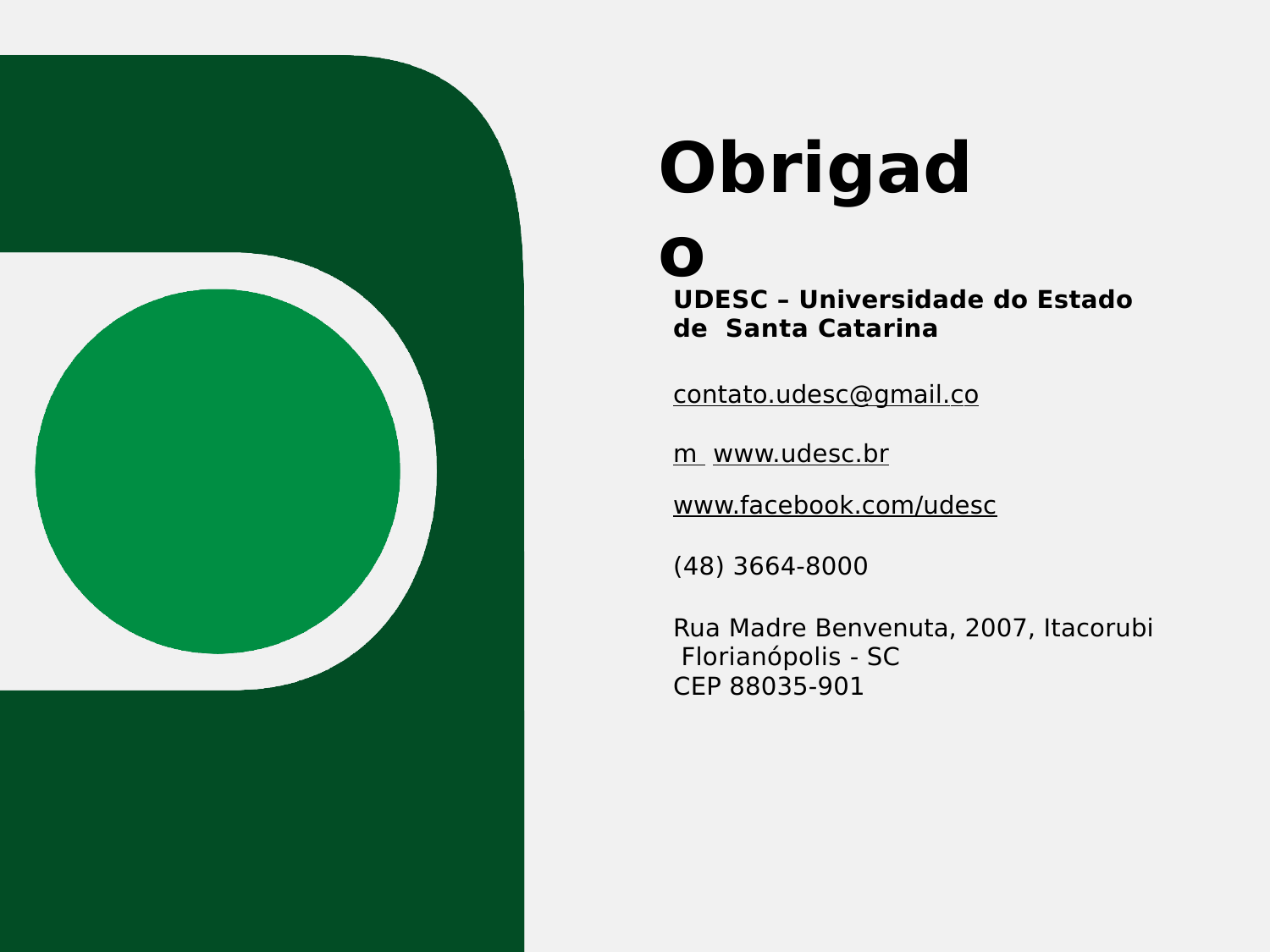

# Obrigado
UDESC – Universidade do Estado de  Santa Catarina
contato.udesc@gmail.com  www.udesc.br
www.facebook.com/udesc

(48) 3664-8000

Rua Madre Benvenuta, 2007, Itacorubi  Florianópolis - SC
CEP 88035-901